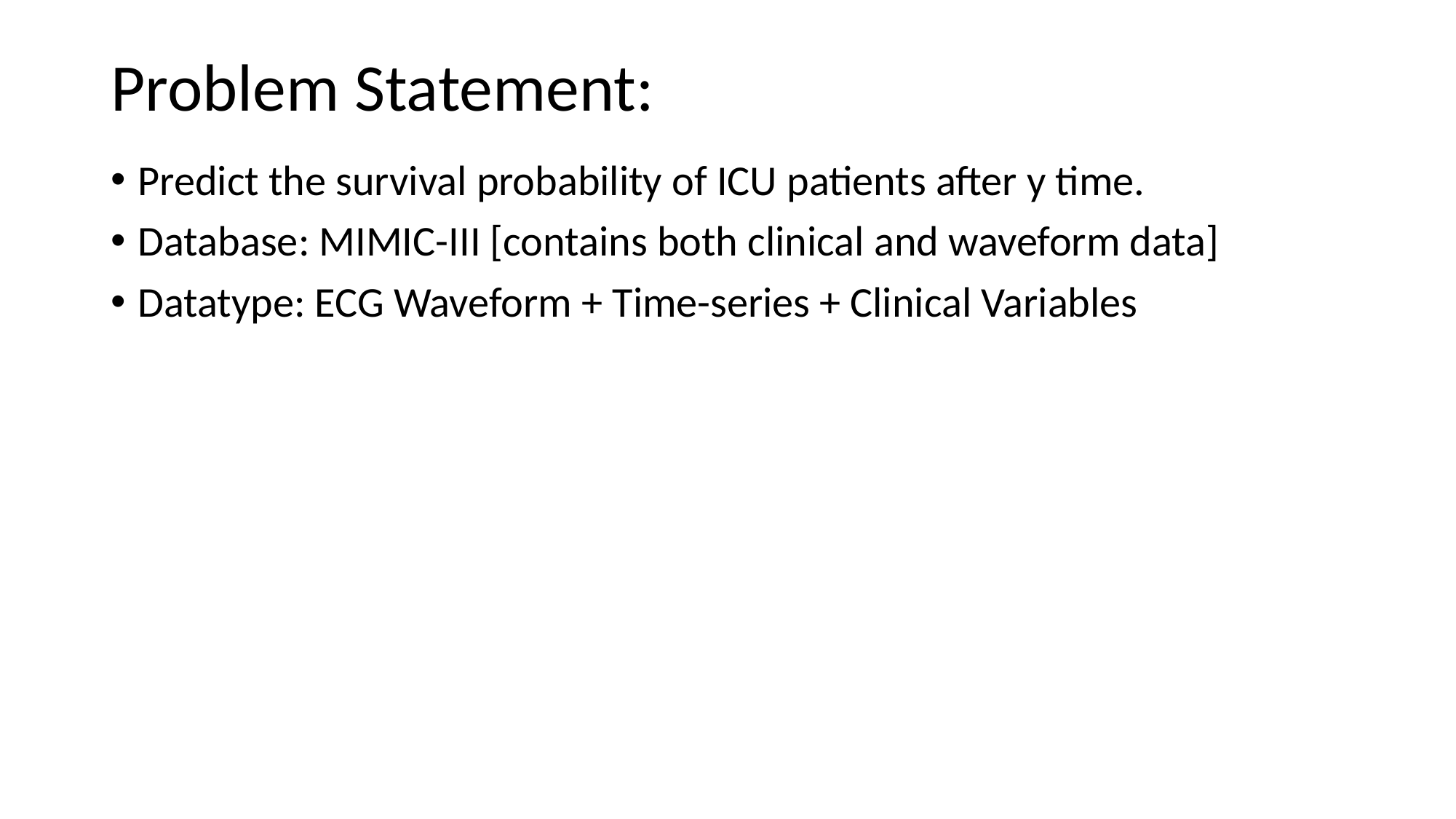

# Problem Statement:
Predict the survival probability of ICU patients after y time.
Database: MIMIC-III [contains both clinical and waveform data]
Datatype: ECG Waveform + Time-series + Clinical Variables